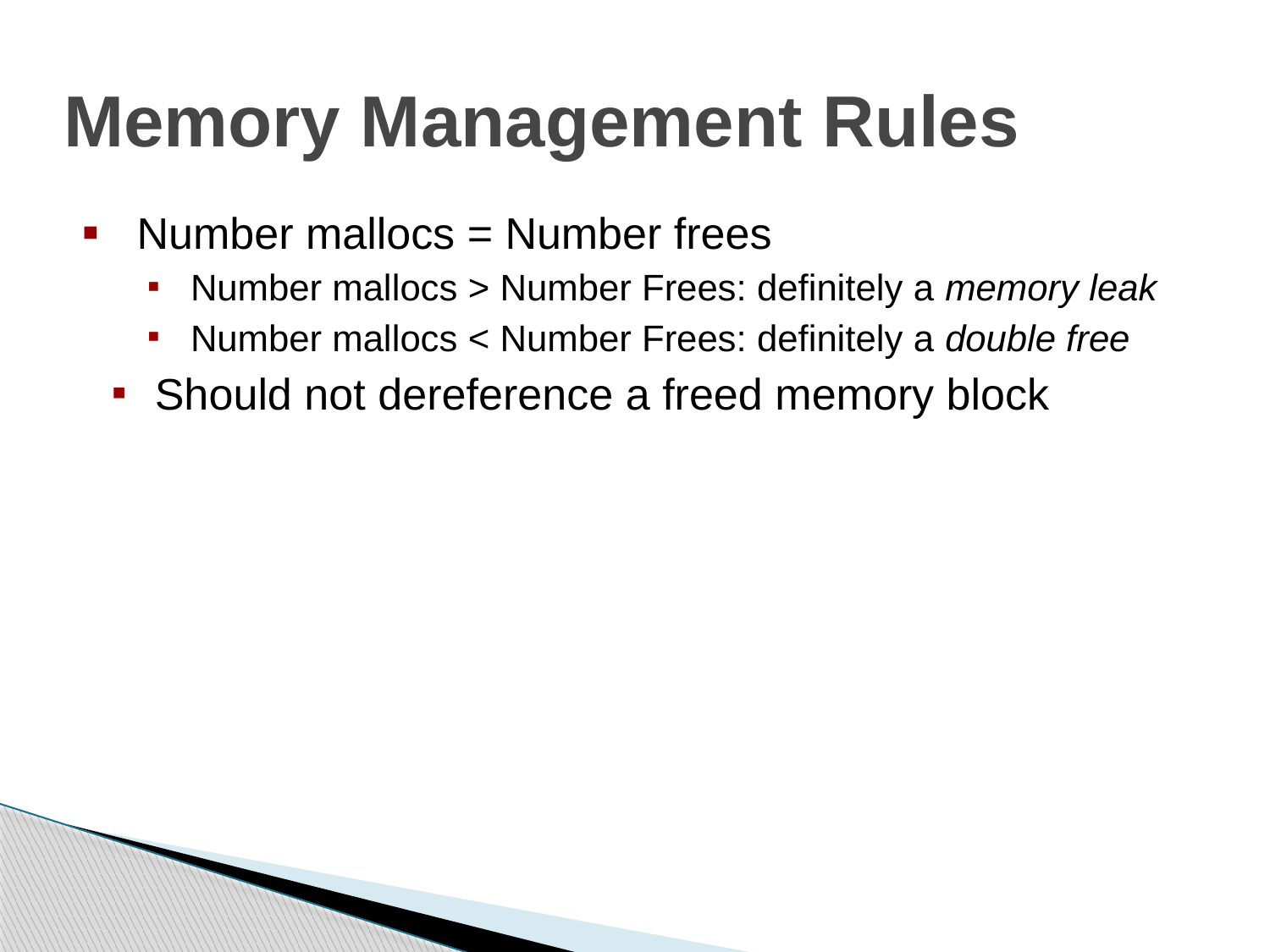

# Memory Management Rules
Number mallocs = Number frees
Number mallocs > Number Frees: definitely a memory leak
Number mallocs < Number Frees: definitely a double free
Should not dereference a freed memory block